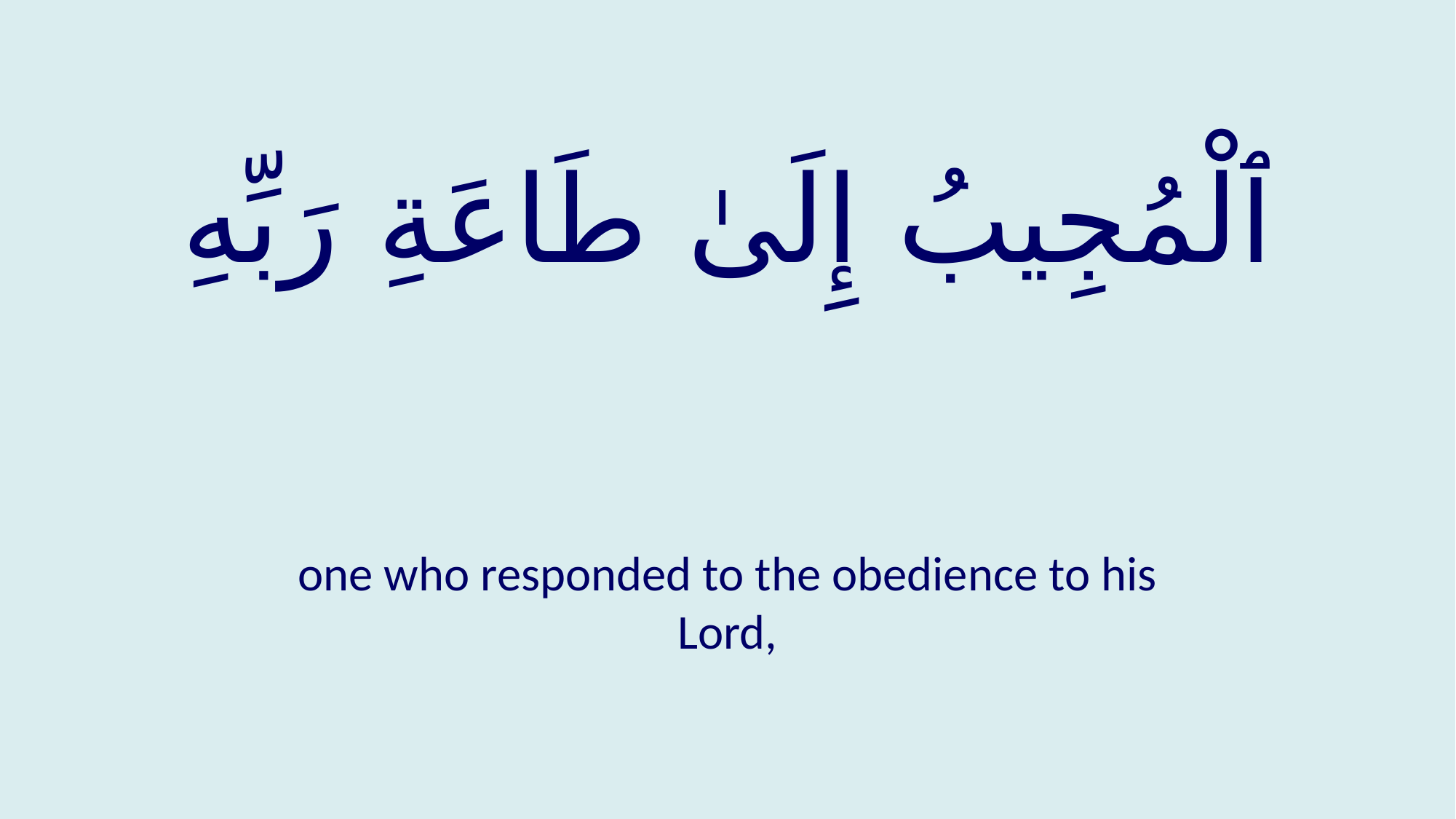

# ٱلْمُجِيبُ إِلَىٰ طَاعَةِ رَبِّهِ
one who responded to the obedience to his Lord,